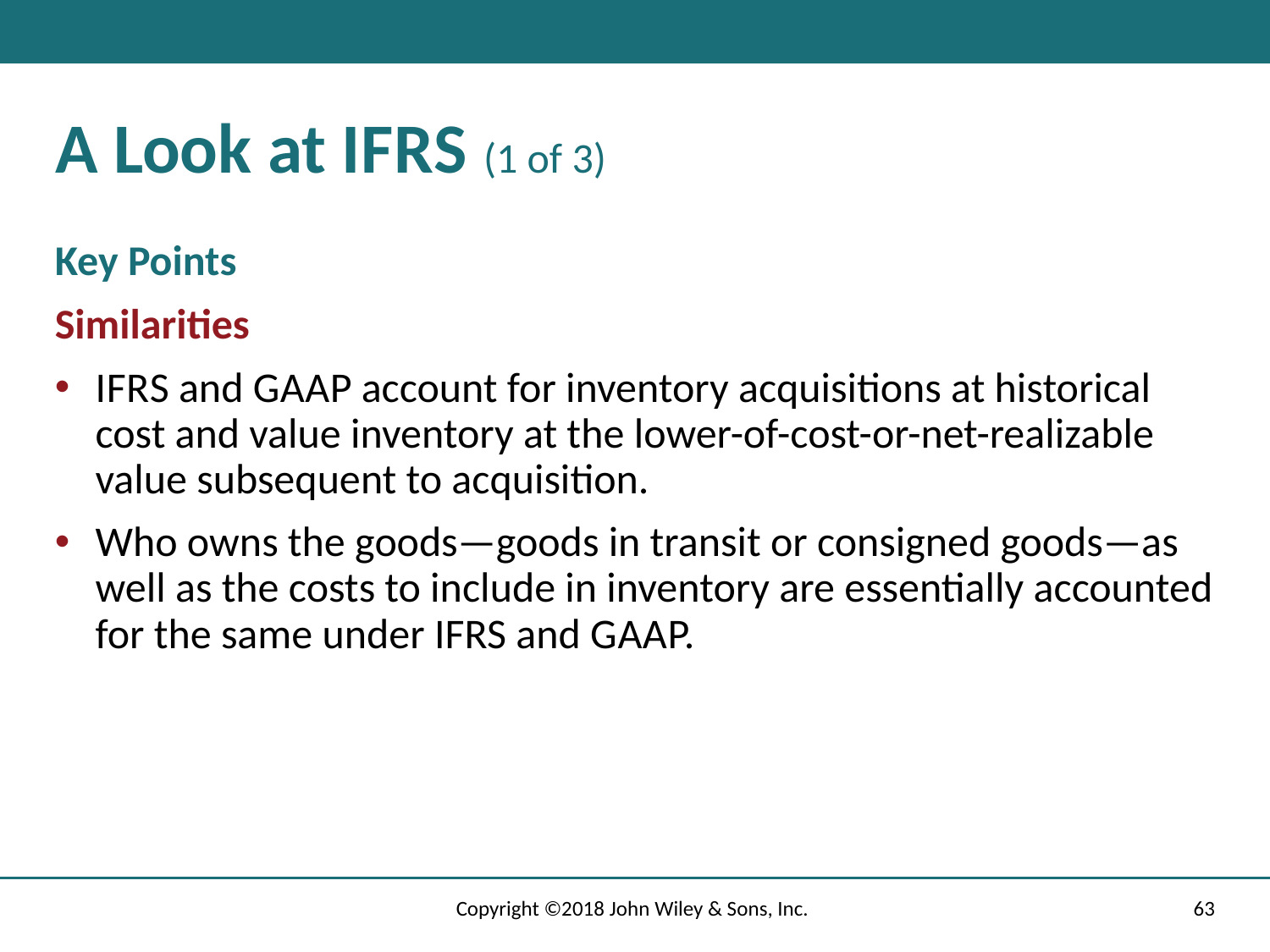

# A Look at I F R S (1 of 3)
Key Points
Similarities
I F R S and G A A P account for inventory acquisitions at historical cost and value inventory at the lower-of-cost-or-net-realizable value subsequent to acquisition.
Who owns the goods—goods in transit or consigned goods—as well as the costs to include in inventory are essentially accounted for the same under IFRS and G A A P.
Copyright ©2018 John Wiley & Sons, Inc.
63